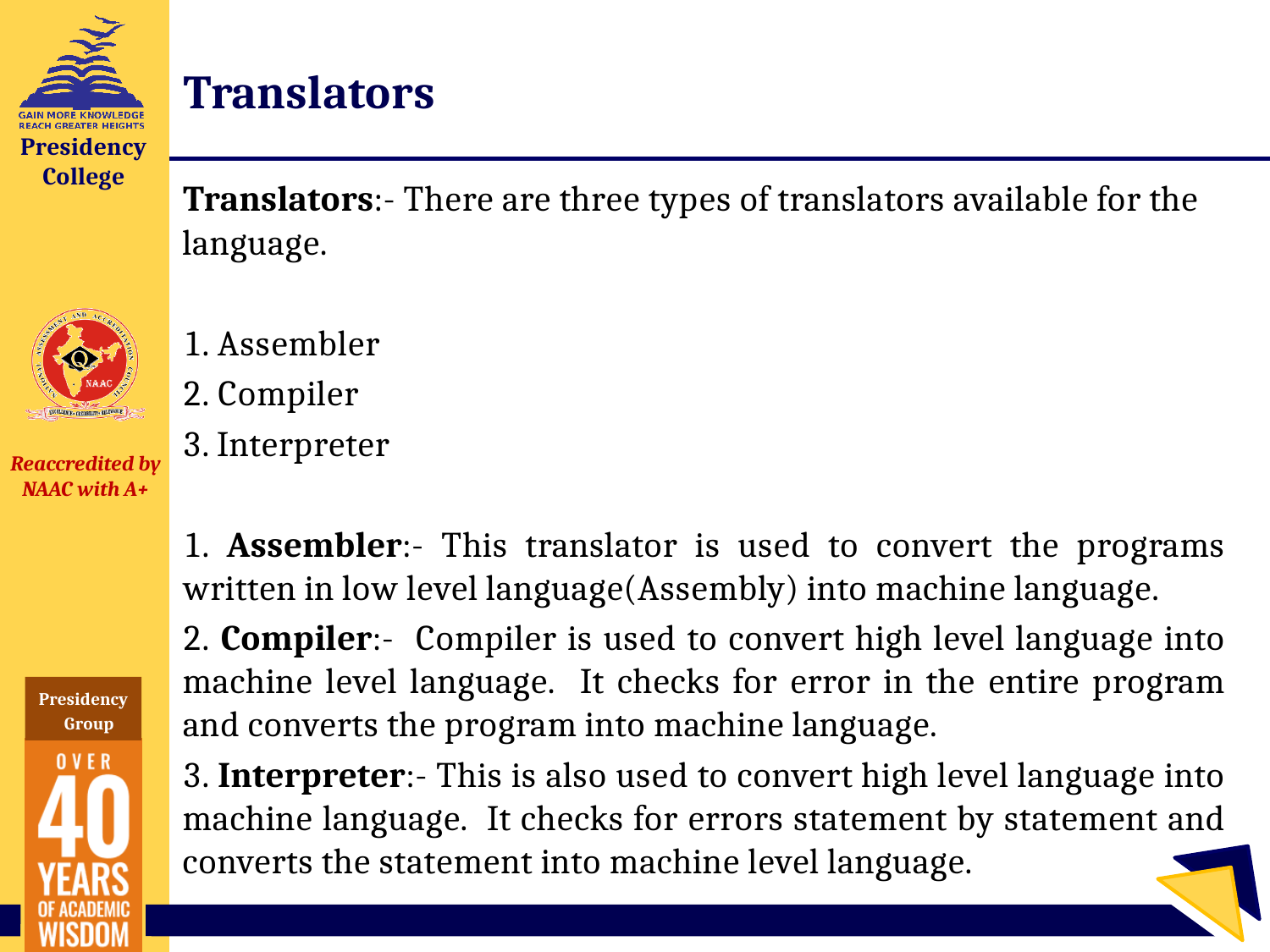

# Translators
Translators:- There are three types of translators available for the language.

1. Assembler
2. Compiler
3. Interpreter

1. Assembler:- This translator is used to convert the programs written in low level language(Assembly) into machine language.
2. Compiler:-  Compiler is used to convert high level language into machine level language.  It checks for error in the entire program and converts the program into machine language.
3. Interpreter:- This is also used to convert high level language into machine language.  It checks for errors statement by statement and converts the statement into machine level language.